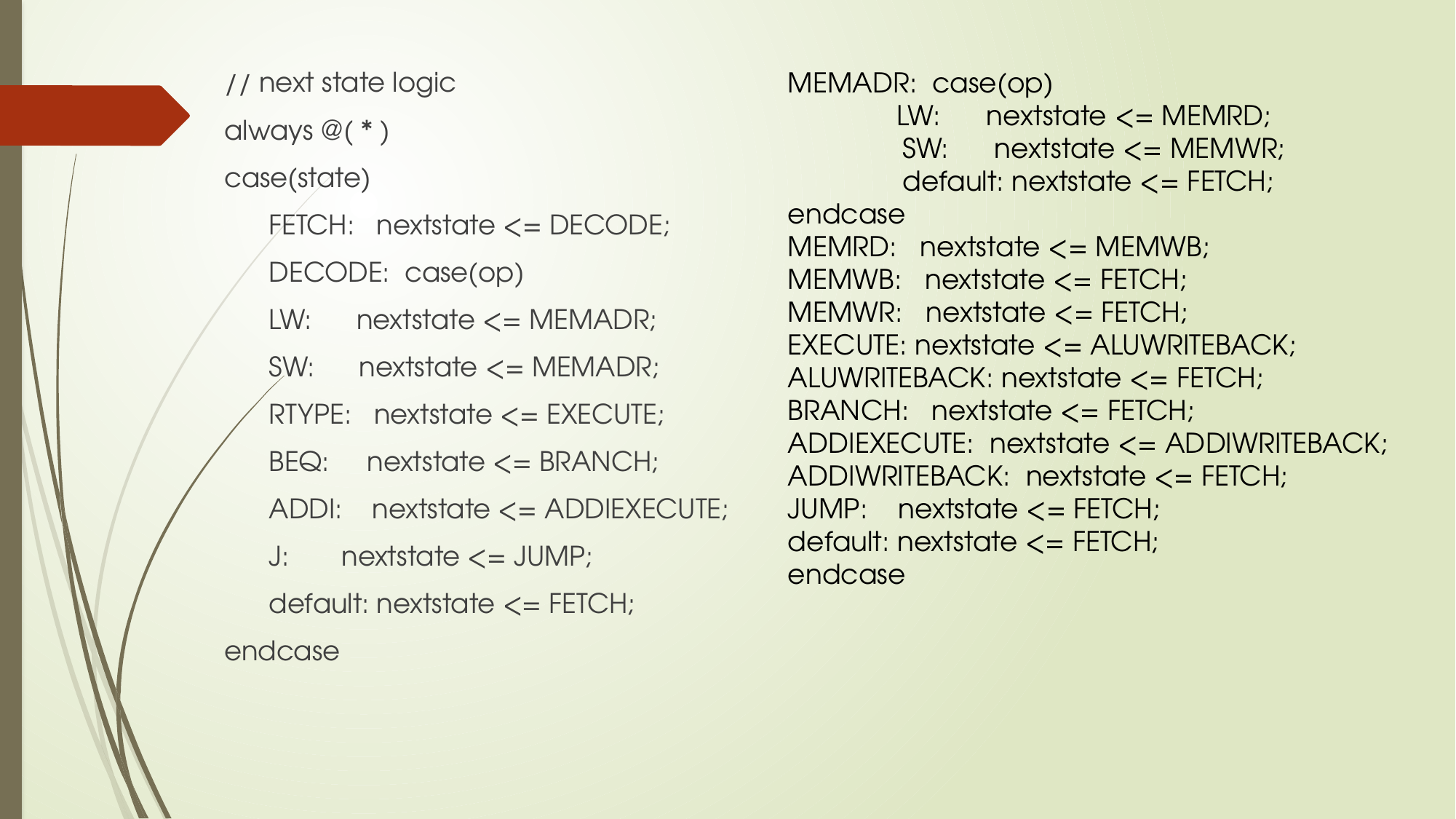

// next state logic
always @( * )
case(state)
      FETCH:   nextstate <= DECODE;
      DECODE:  case(op)
      LW:      nextstate <= MEMADR;
      SW:      nextstate <= MEMADR;
      RTYPE:   nextstate <= EXECUTE;
      BEQ:     nextstate <= BRANCH;
      ADDI:    nextstate <= ADDIEXECUTE;
      J:       nextstate <= JUMP;
      default: nextstate <= FETCH;
endcase

MEMADR:  case(op)
	LW:      nextstate <= MEMRD;
               SW:      nextstate <= MEMWR;
               default: nextstate <= FETCH;
endcase
MEMRD:   nextstate <= MEMWB;
MEMWB:   nextstate <= FETCH;
MEMWR:   nextstate <= FETCH;
EXECUTE: nextstate <= ALUWRITEBACK;
ALUWRITEBACK: nextstate <= FETCH;
BRANCH:   nextstate <= FETCH;
ADDIEXECUTE:  nextstate <= ADDIWRITEBACK;
ADDIWRITEBACK:  nextstate <= FETCH;
JUMP:    nextstate <= FETCH;
default: nextstate <= FETCH;
endcase